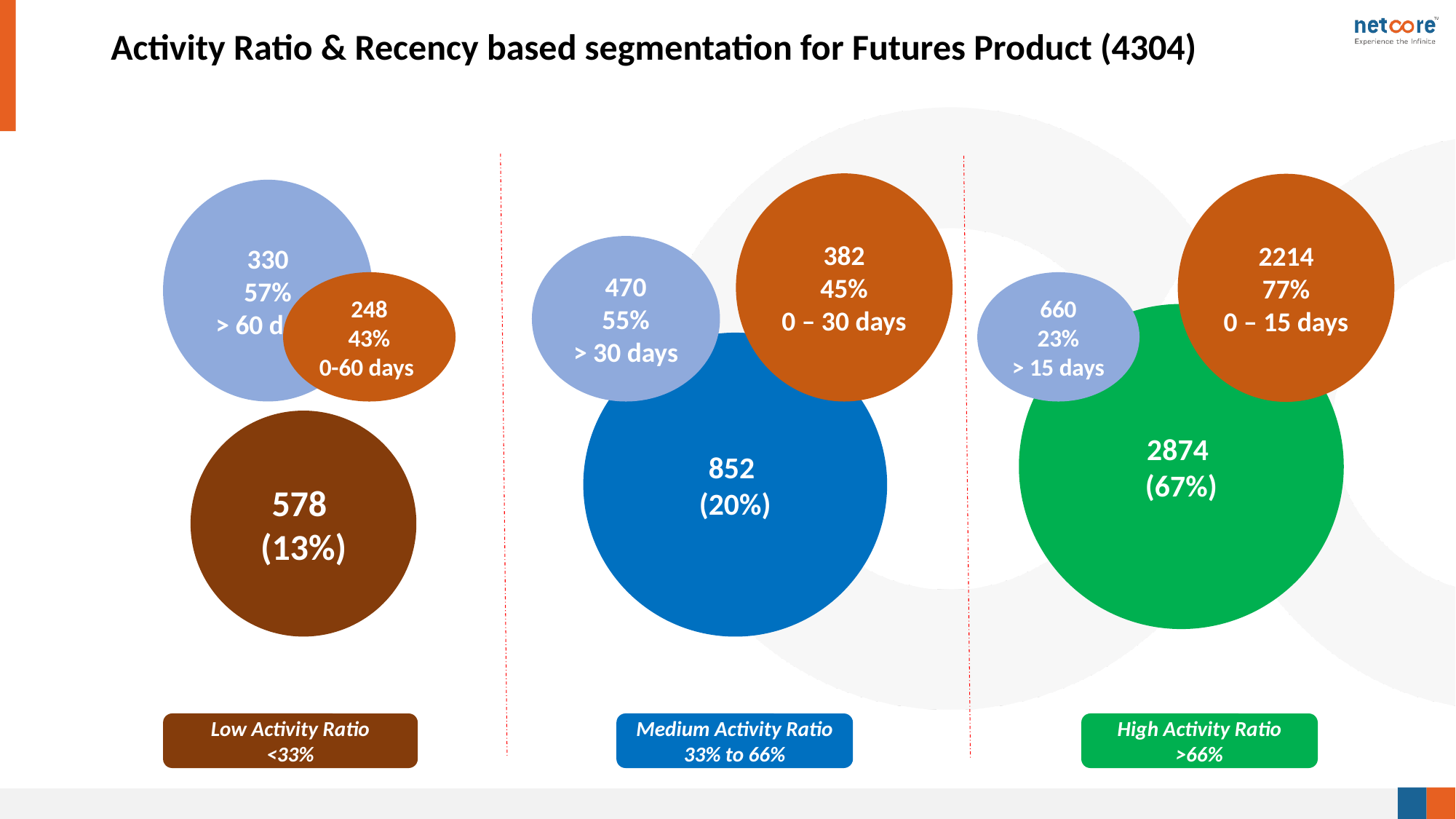

# Activity Ratio & Recency based segmentation for Futures Product (4304)

382
45%
0 – 30 days
2214
77%
0 – 15 days
330
57%
> 60 days
470
55%
> 30 days
248
43%
0-60 days
660
23%
> 15 days
2874
(67%)
852
(20%)
578
(13%)
Low Activity Ratio
<33%
Medium Activity Ratio
33% to 66%
High Activity Ratio
>66%